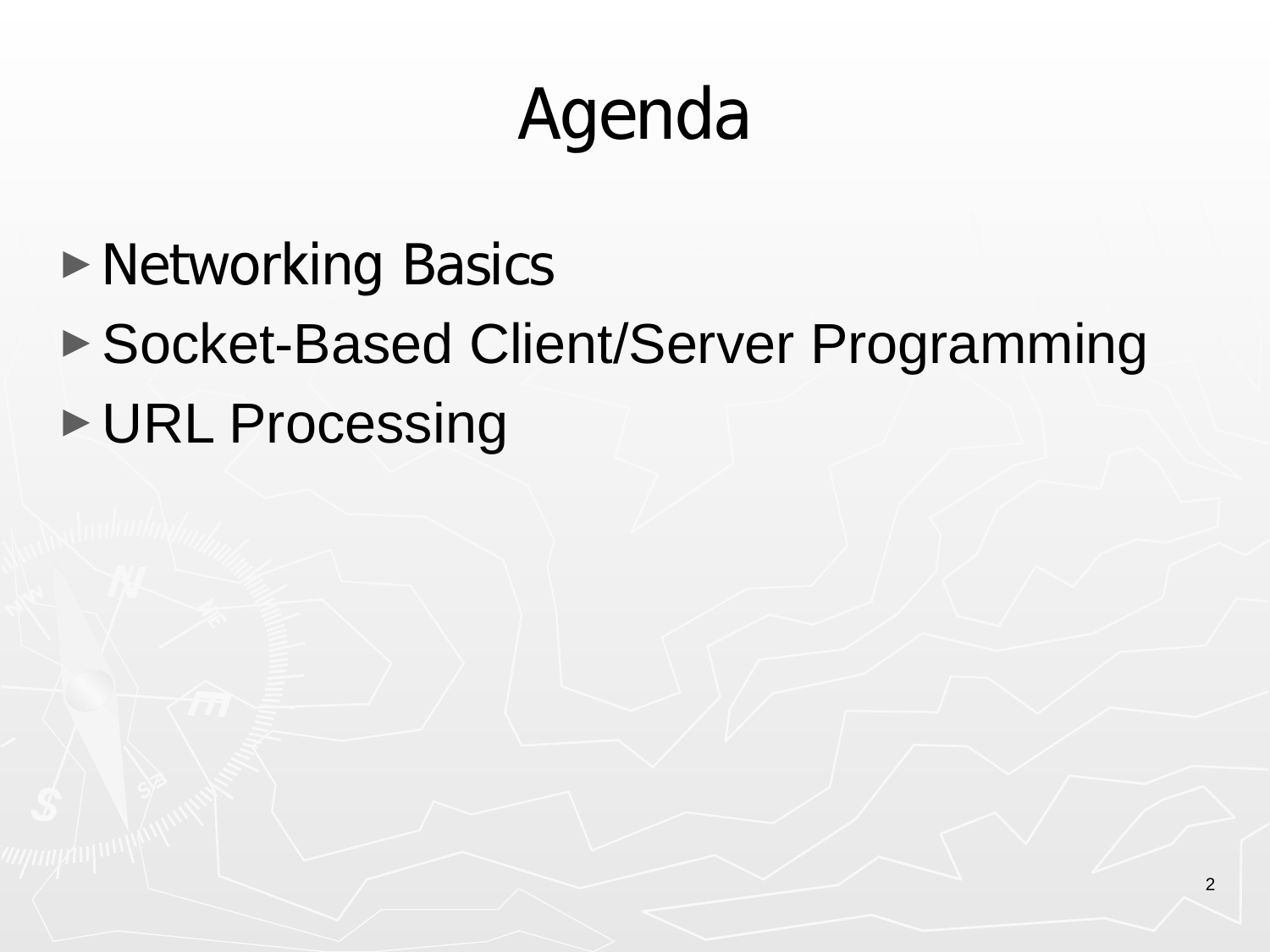

# Agenda
Networking Basics
Socket-Based Client/Server Programming
URL Processing
2